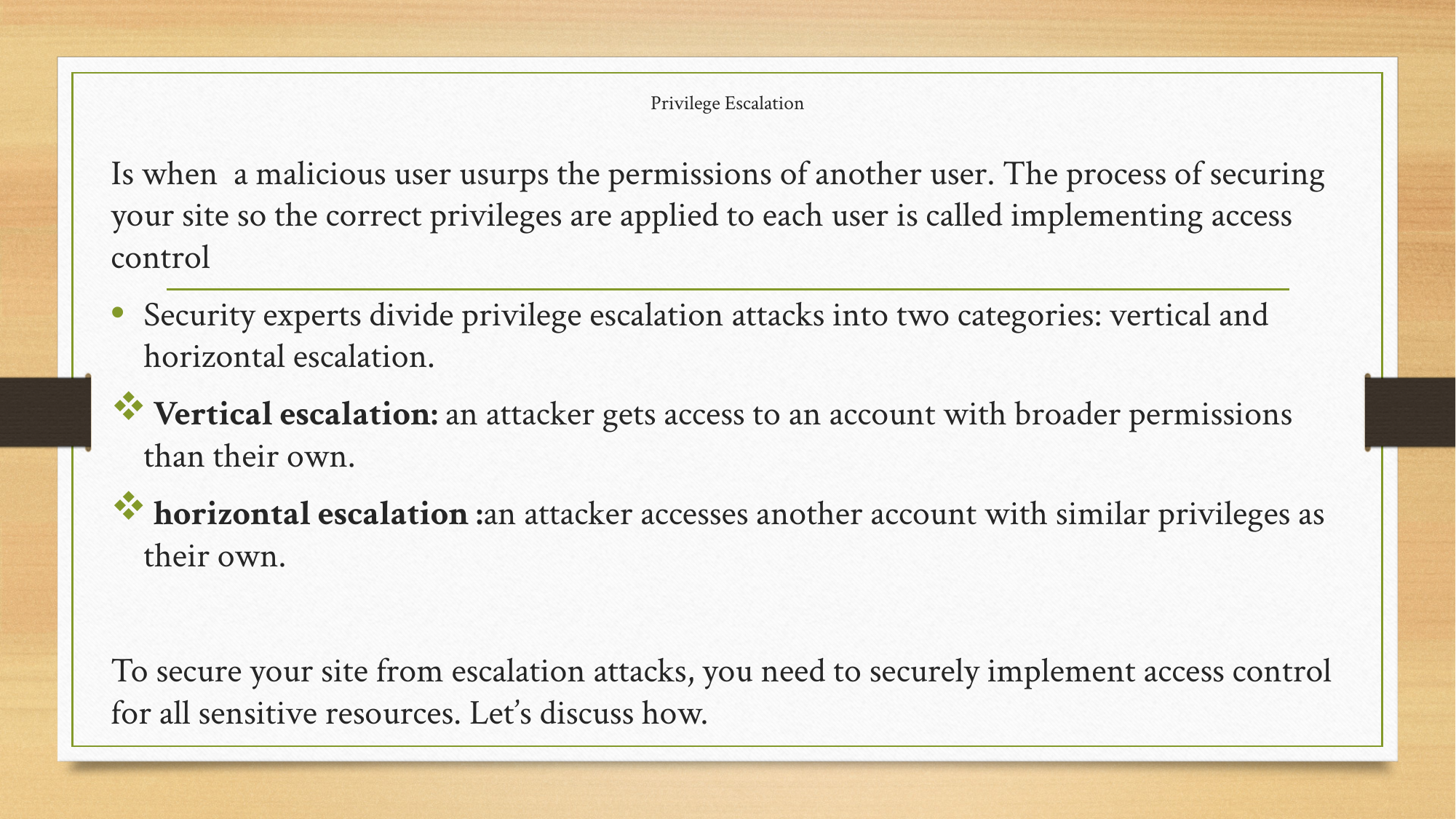

# Privilege Escalation
Is when  a malicious user usurps the permissions of another user. The process of securing your site so the correct privileges are applied to each user is called implementing access control
Security experts divide privilege escalation attacks into two categories: vertical and horizontal escalation.
 Vertical escalation: an attacker gets access to an account with broader permissions than their own.
 horizontal escalation :an attacker accesses another account with similar privileges as their own.

To secure your site from escalation attacks, you need to securely implement access control for all sensitive resources. Let’s discuss how.